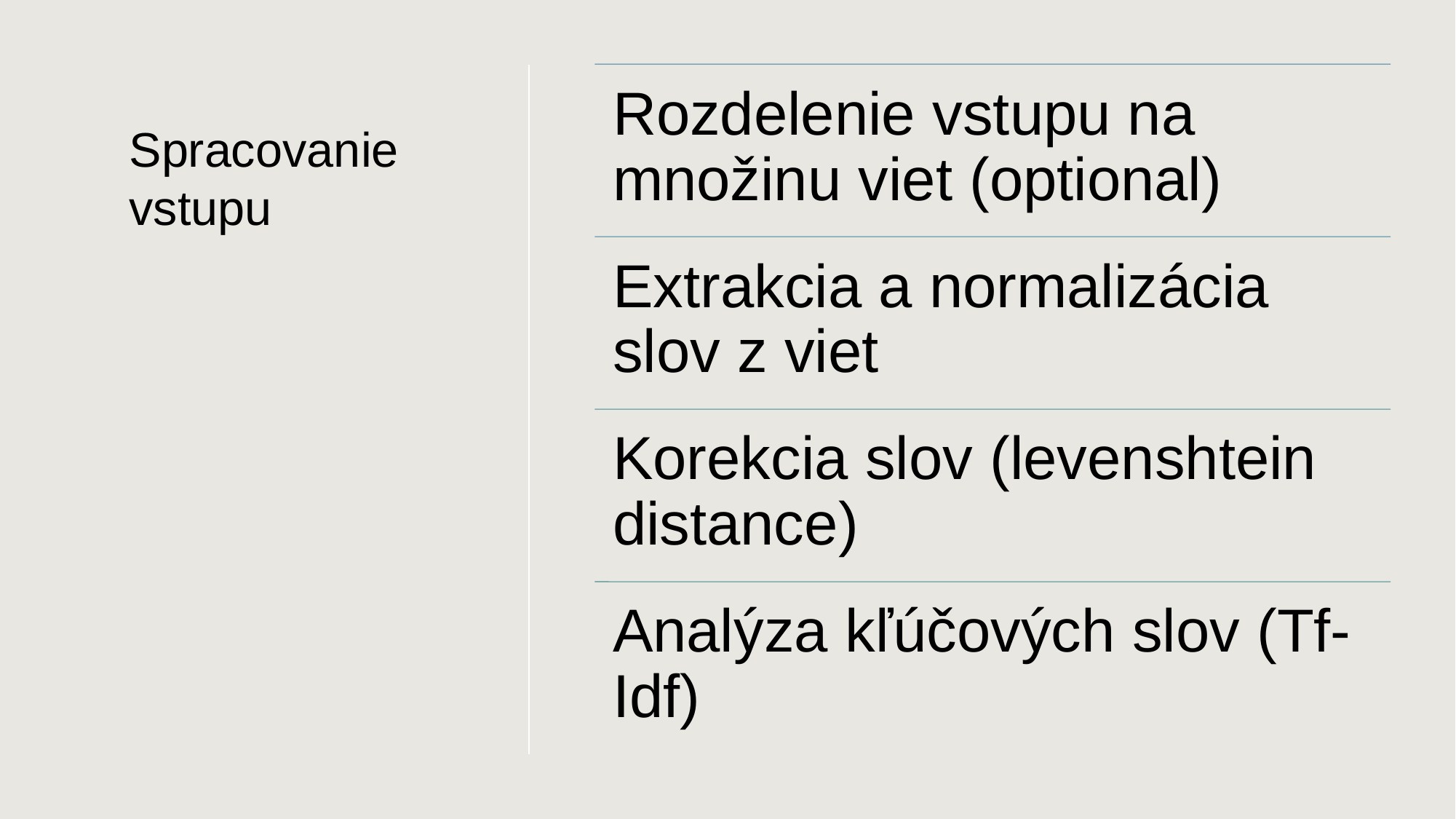

Rozdelenie vstupu na množinu viet (optional)
Extrakcia a normalizácia slov z viet
Korekcia slov (levenshtein distance)
Analýza kľúčových slov (Tf-Idf)
# Spracovanie vstupu